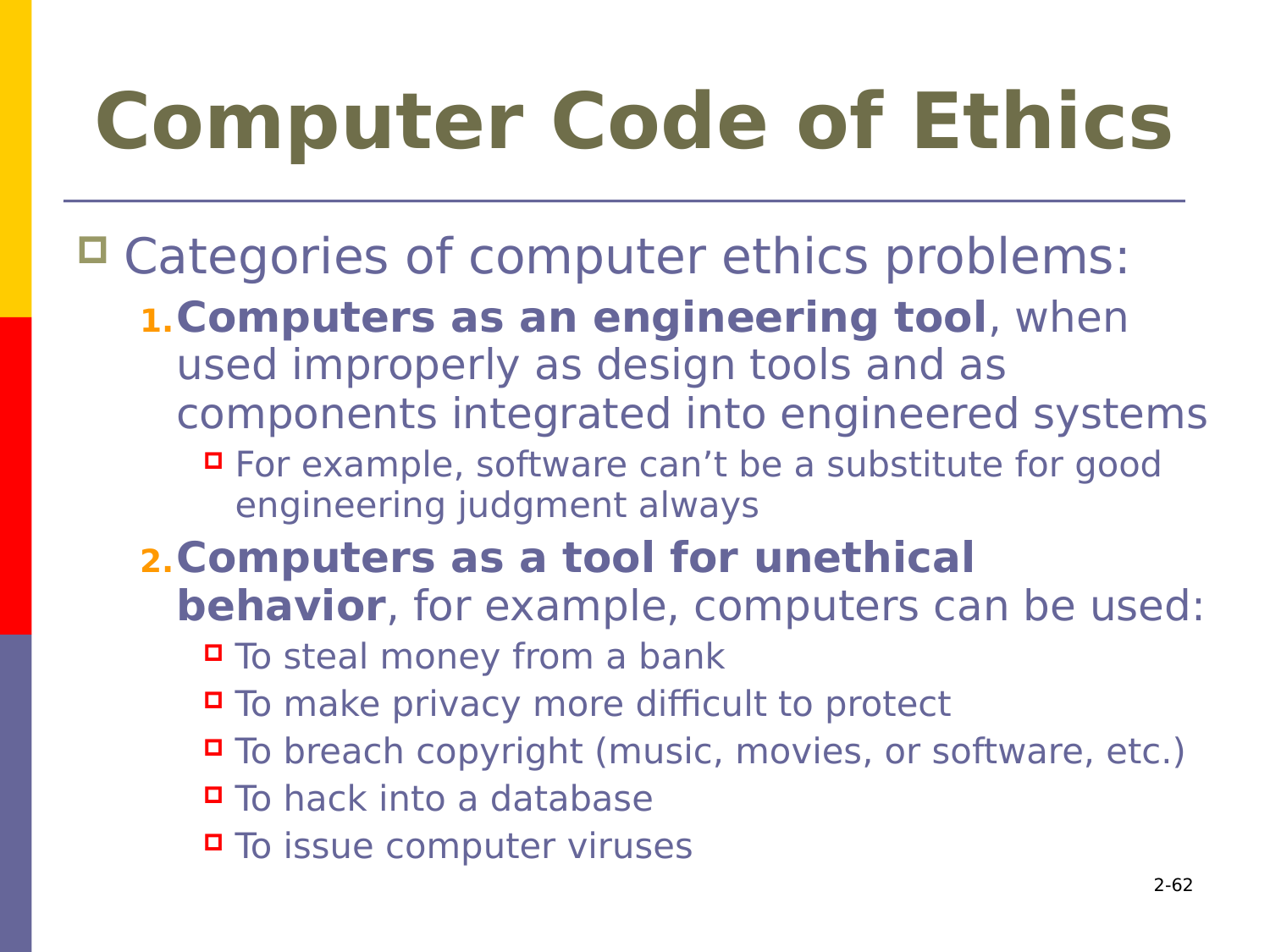

# Computer Code of Ethics
Categories of computer ethics problems:
Computers as an engineering tool, when used improperly as design tools and as components integrated into engineered systems
For example, software can’t be a substitute for good engineering judgment always
Computers as a tool for unethical behavior, for example, computers can be used:
To steal money from a bank
To make privacy more difficult to protect
To breach copyright (music, movies, or software, etc.)
To hack into a database
To issue computer viruses
2-62